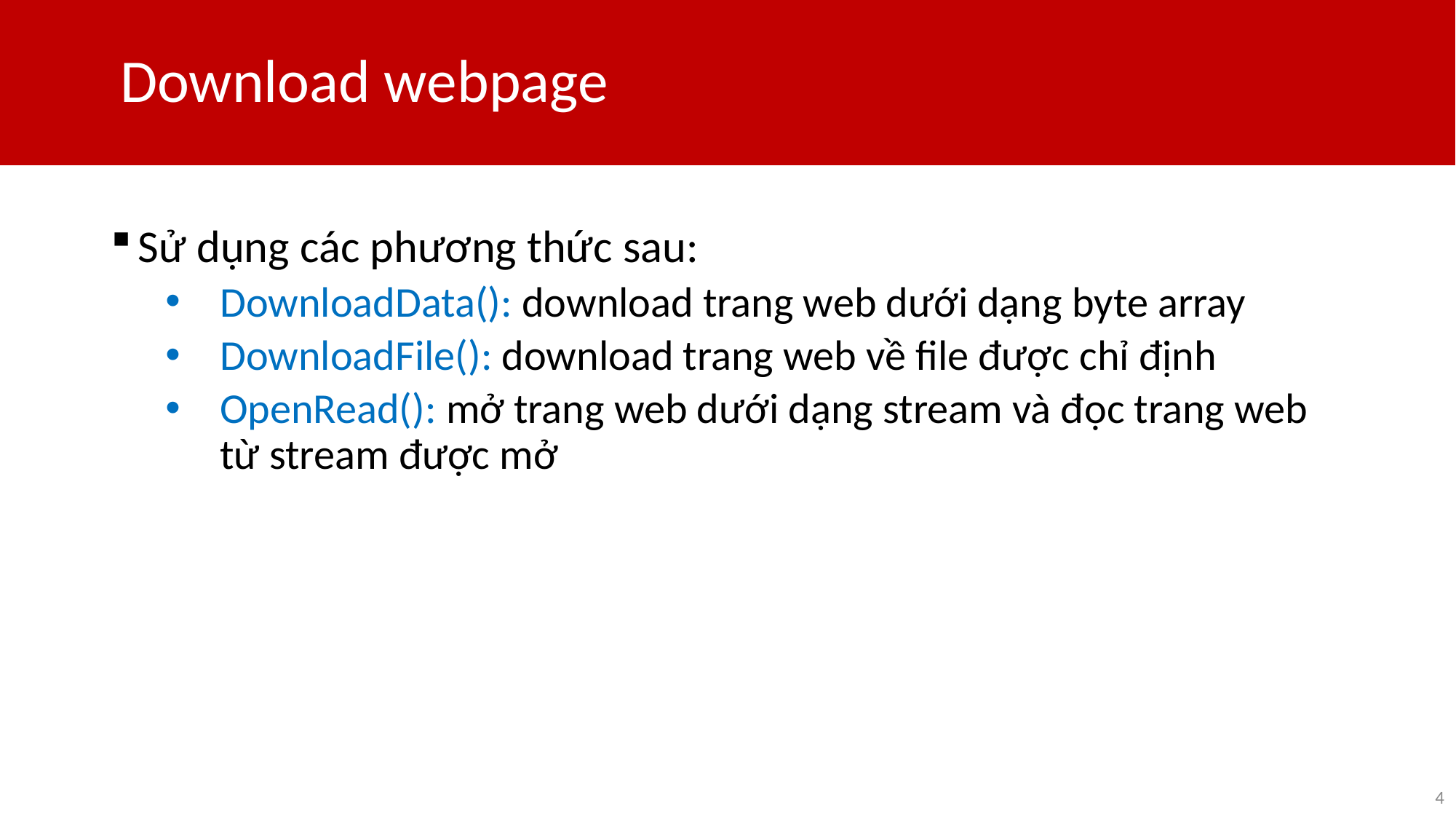

# Download webpage
Sử dụng các phương thức sau:
DownloadData(): download trang web dưới dạng byte array
DownloadFile(): download trang web về file được chỉ định
OpenRead(): mở trang web dưới dạng stream và đọc trang web từ stream được mở

4